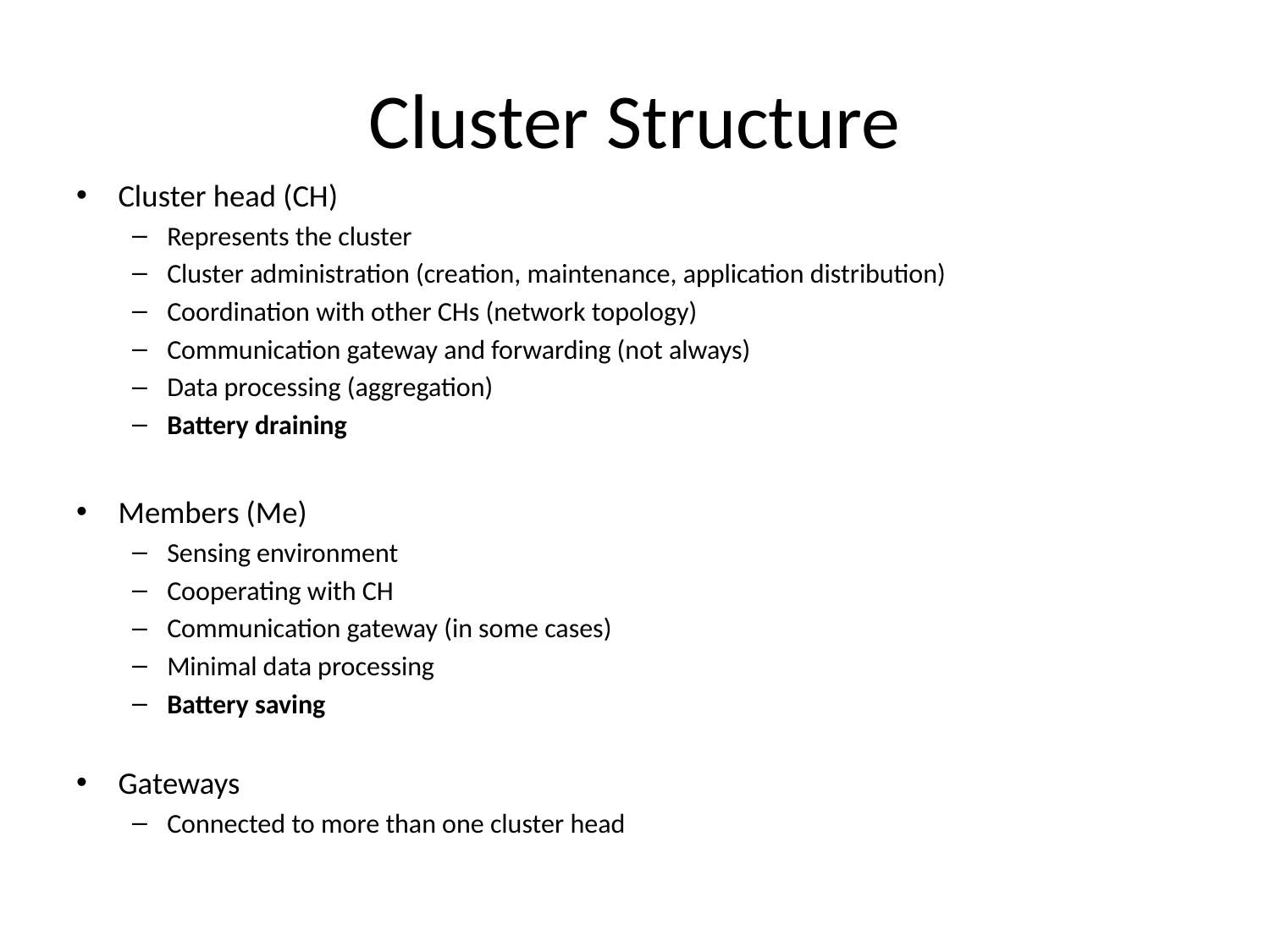

# Cluster Structure
Cluster head (CH)
Represents the cluster
Cluster administration (creation, maintenance, application distribution)
Coordination with other CHs (network topology)
Communication gateway and forwarding (not always)
Data processing (aggregation)
Battery draining

Members (Me)
Sensing environment
Cooperating with CH
Communication gateway (in some cases)
Minimal data processing
Battery saving

Gateways
Connected to more than one cluster head